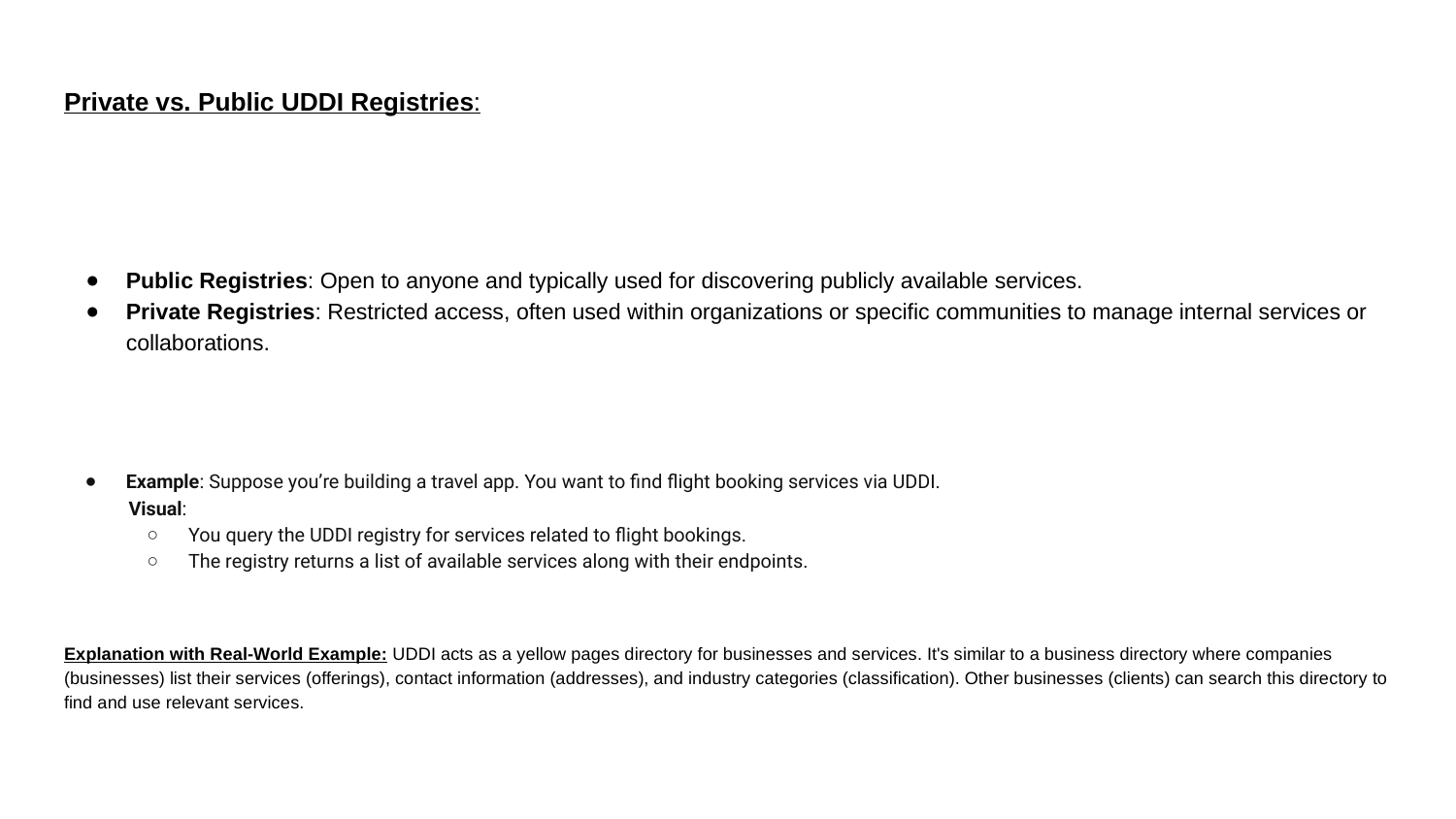

# Private vs. Public UDDI Registries:

Public Registries: Open to anyone and typically used for discovering publicly available services.
Private Registries: Restricted access, often used within organizations or specific communities to manage internal services or collaborations.

Example: Suppose you’re building a travel app. You want to find flight booking services via UDDI.
         Visual:
You query the UDDI registry for services related to flight bookings.
The registry returns a list of available services along with their endpoints.

Explanation with Real-World Example: UDDI acts as a yellow pages directory for businesses and services. It's similar to a business directory where companies (businesses) list their services (offerings), contact information (addresses), and industry categories (classification). Other businesses (clients) can search this directory to find and use relevant services.